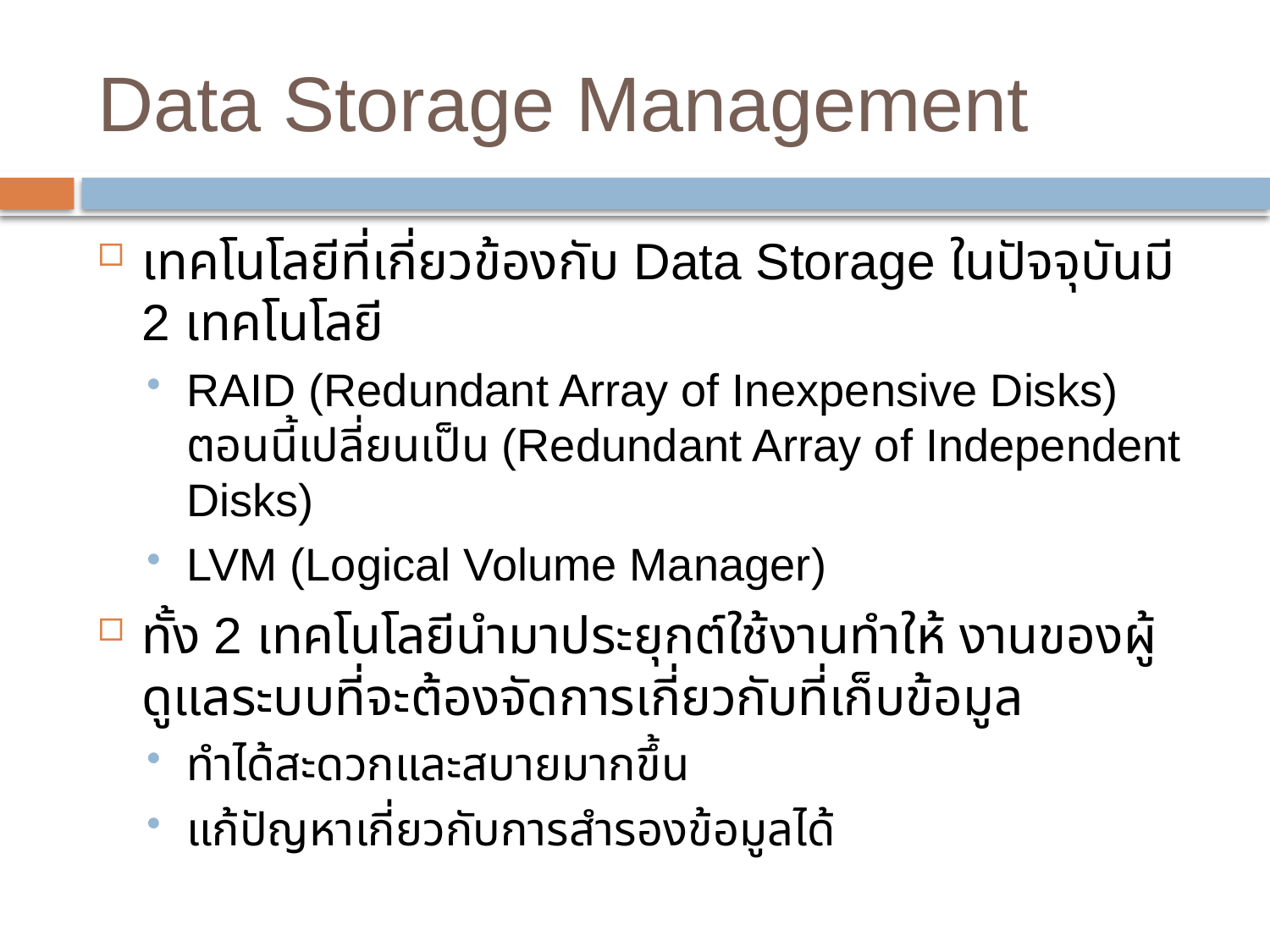

# Data Storage Management
เทคโนโลยีที่เกี่ยวข้องกับ Data Storage ในปัจจุบันมี 2 เทคโนโลยี
RAID (Redundant Array of Inexpensive Disks) ตอนนี้เปลี่ยนเป็น (Redundant Array of Independent Disks)
LVM (Logical Volume Manager)
ทั้ง 2 เทคโนโลยีนำมาประยุกต์ใช้งานทำให้ งานของผู้ดูแลระบบที่จะต้องจัดการเกี่ยวกับที่เก็บข้อมูล
ทำได้สะดวกและสบายมากขึ้น
แก้ปัญหาเกี่ยวกับการสำรองข้อมูลได้